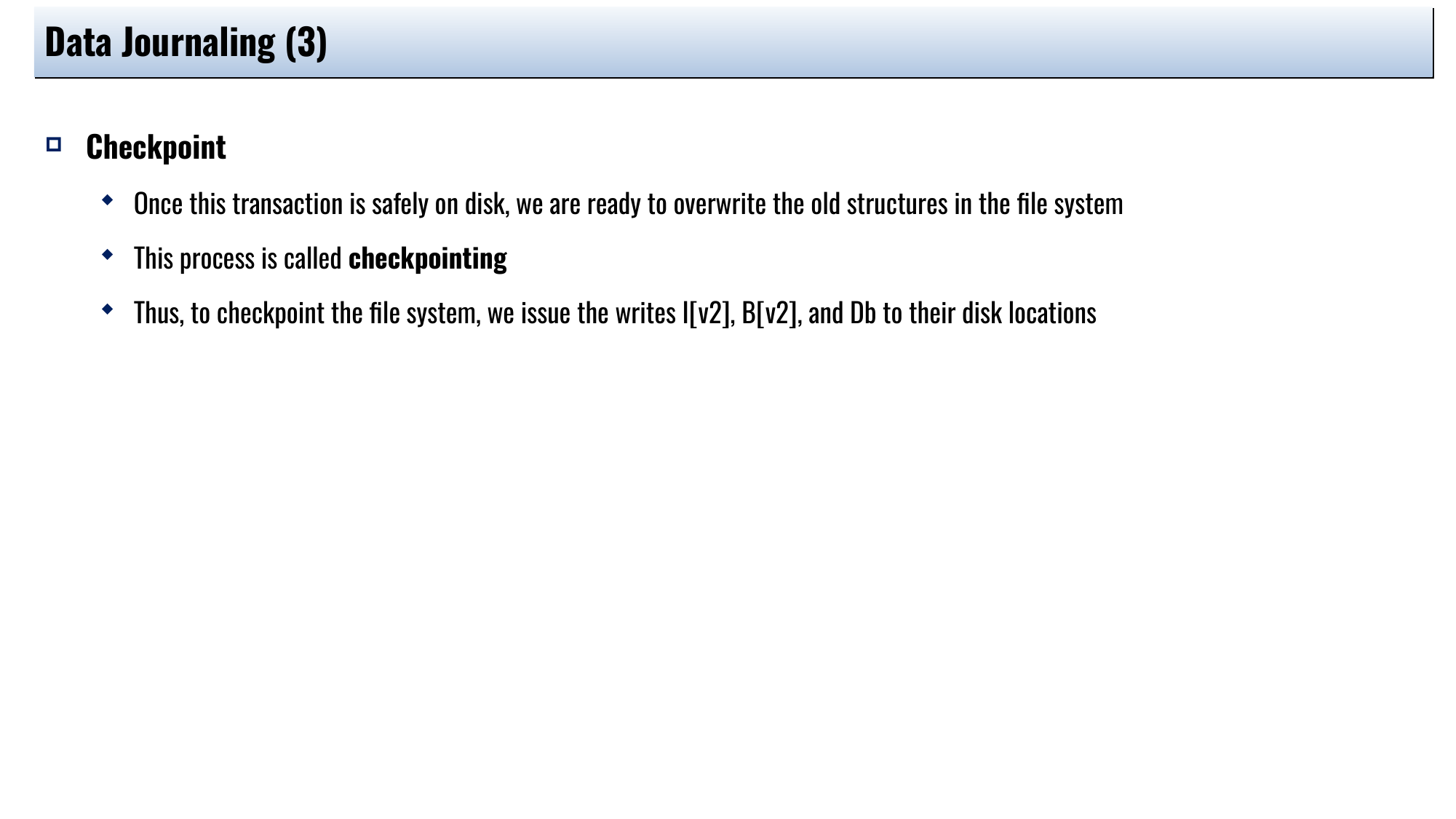

# Data Journaling (3)
Checkpoint
Once this transaction is safely on disk, we are ready to overwrite the old structures in the file system
This process is called checkpointing
Thus, to checkpoint the file system, we issue the writes I[v2], B[v2], and Db to their disk locations